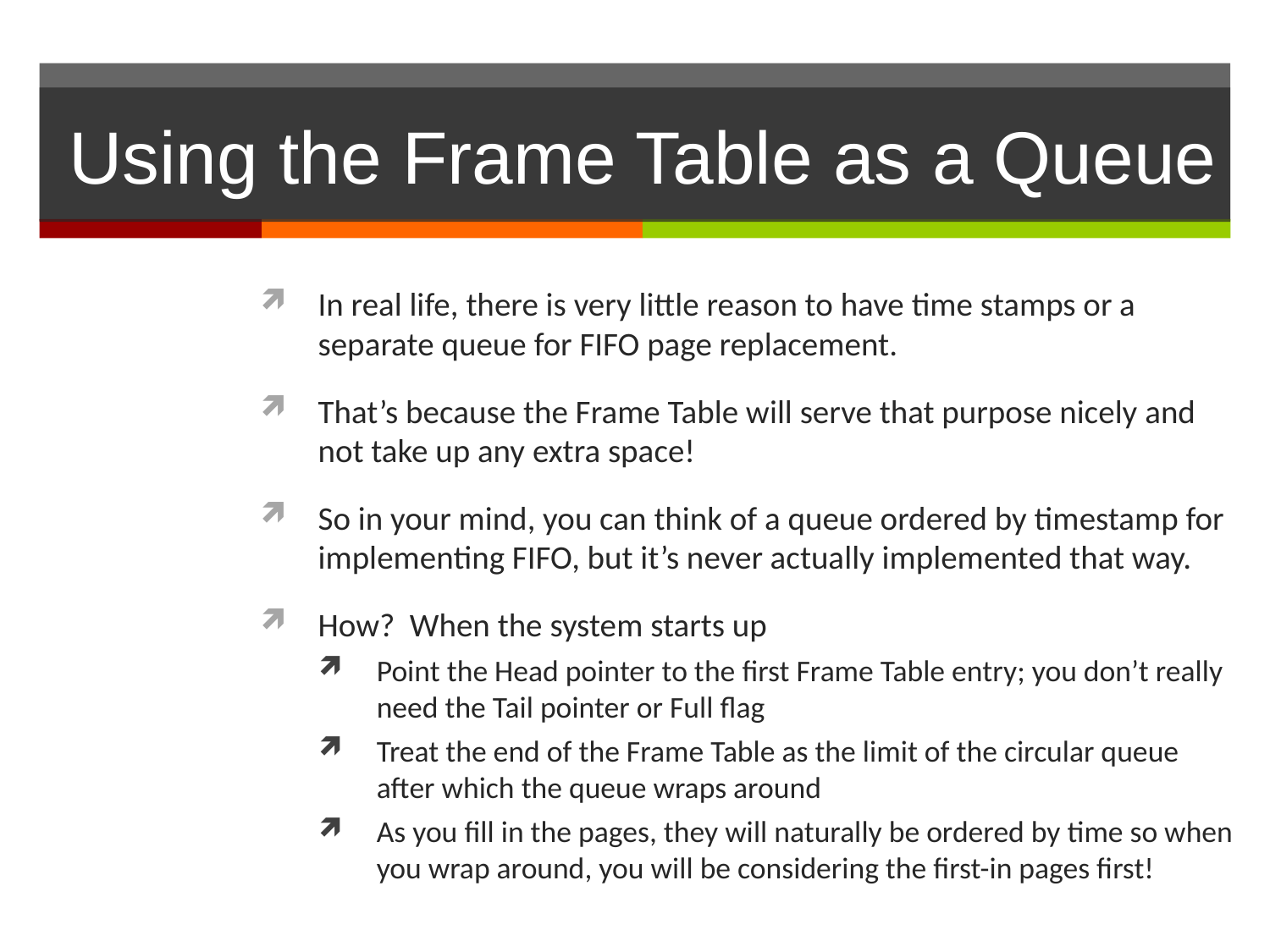

# Using the Frame Table as a Queue
In real life, there is very little reason to have time stamps or a separate queue for FIFO page replacement.
That’s because the Frame Table will serve that purpose nicely and not take up any extra space!
So in your mind, you can think of a queue ordered by timestamp for implementing FIFO, but it’s never actually implemented that way.
How?  When the system starts up
Point the Head pointer to the first Frame Table entry; you don’t really need the Tail pointer or Full flag
Treat the end of the Frame Table as the limit of the circular queue after which the queue wraps around
As you fill in the pages, they will naturally be ordered by time so when you wrap around, you will be considering the first-in pages first!